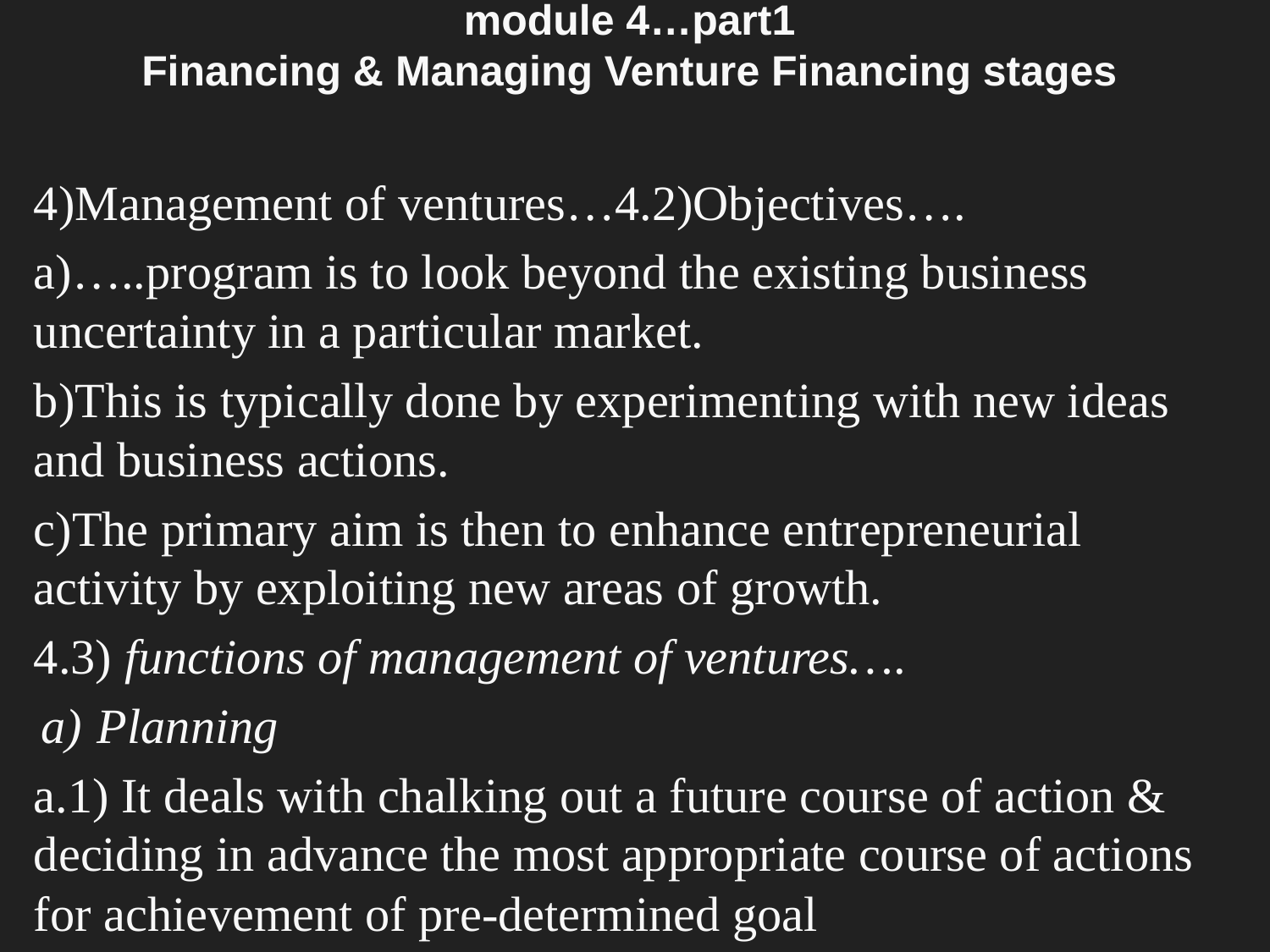

# module 4…part1 Financing & Managing Venture Financing stages

4)Management of ventures…4.2)Objectives….
a)…..program is to look beyond the existing business uncertainty in a particular market.
b)This is typically done by experimenting with new ideas and business actions.
c)The primary aim is then to enhance entrepreneurial activity by exploiting new areas of growth.
4.3) functions of management of ventures….
Planning
a.1) It deals with chalking out a future course of action & deciding in advance the most appropriate course of actions for achievement of pre-determined goal